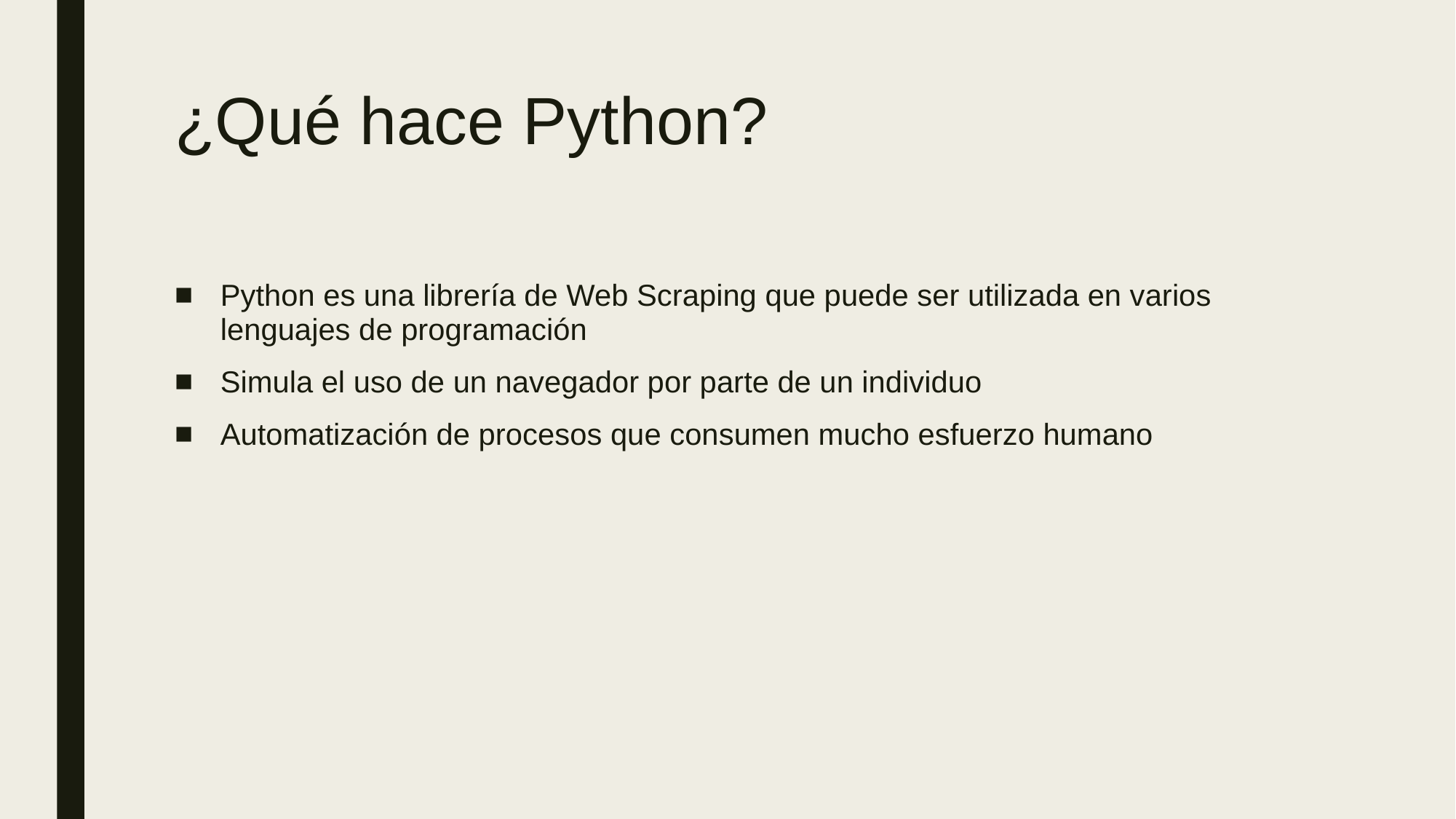

# ¿Qué hace Python?
Python es una librería de Web Scraping que puede ser utilizada en varios lenguajes de programación
Simula el uso de un navegador por parte de un individuo
Automatización de procesos que consumen mucho esfuerzo humano